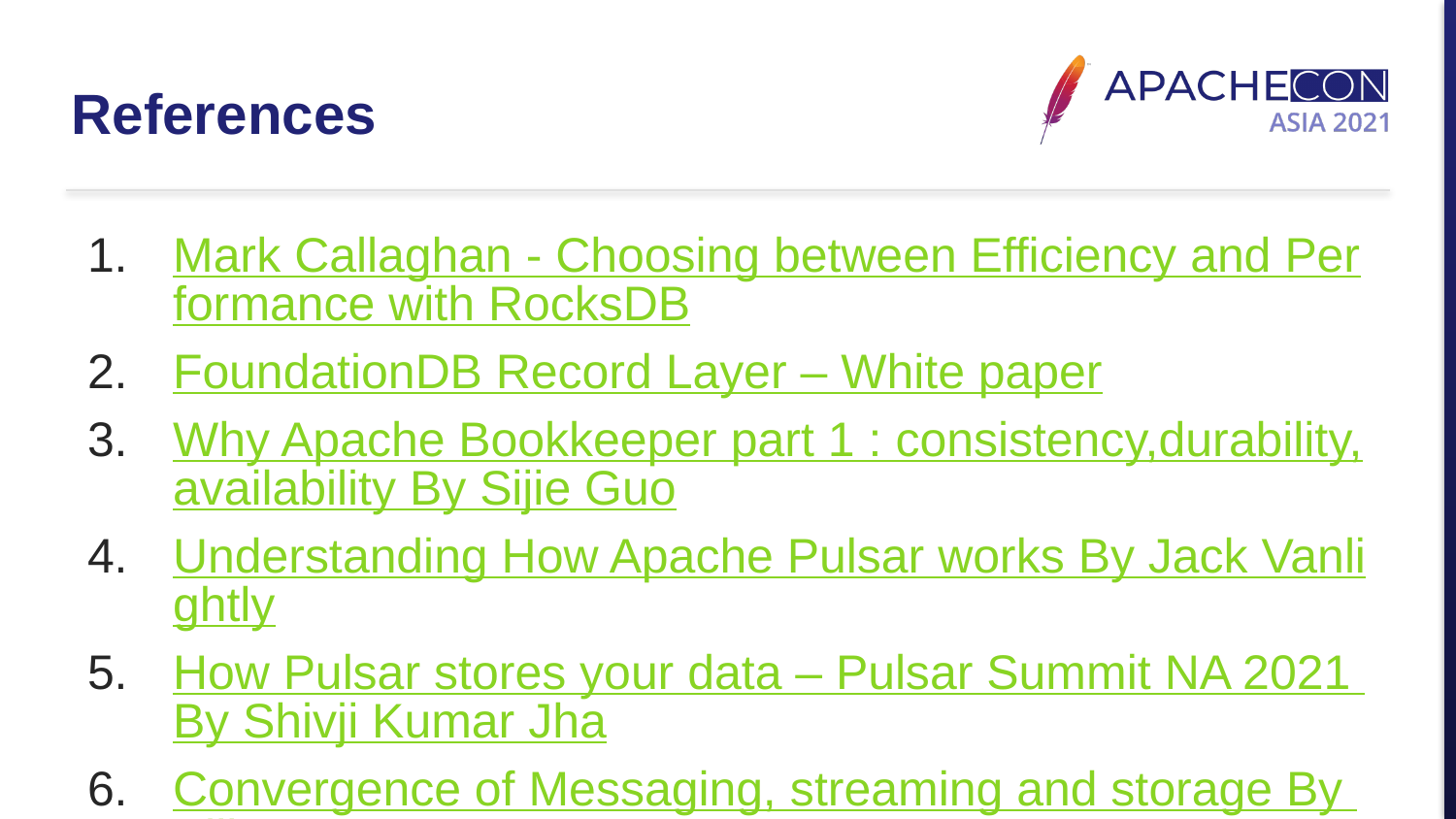

# References
Mark Callaghan - Choosing between Efficiency and Performance with RocksDB
FoundationDB Record Layer – White paper
Why Apache Bookkeeper part 1 : consistency,durability,availability By Sijie Guo
Understanding How Apache Pulsar works By Jack Vanlightly
How Pulsar stores your data – Pulsar Summit NA 2021 By Shivji Kumar Jha
Convergence of Messaging, streaming and storage By Sijie Guo